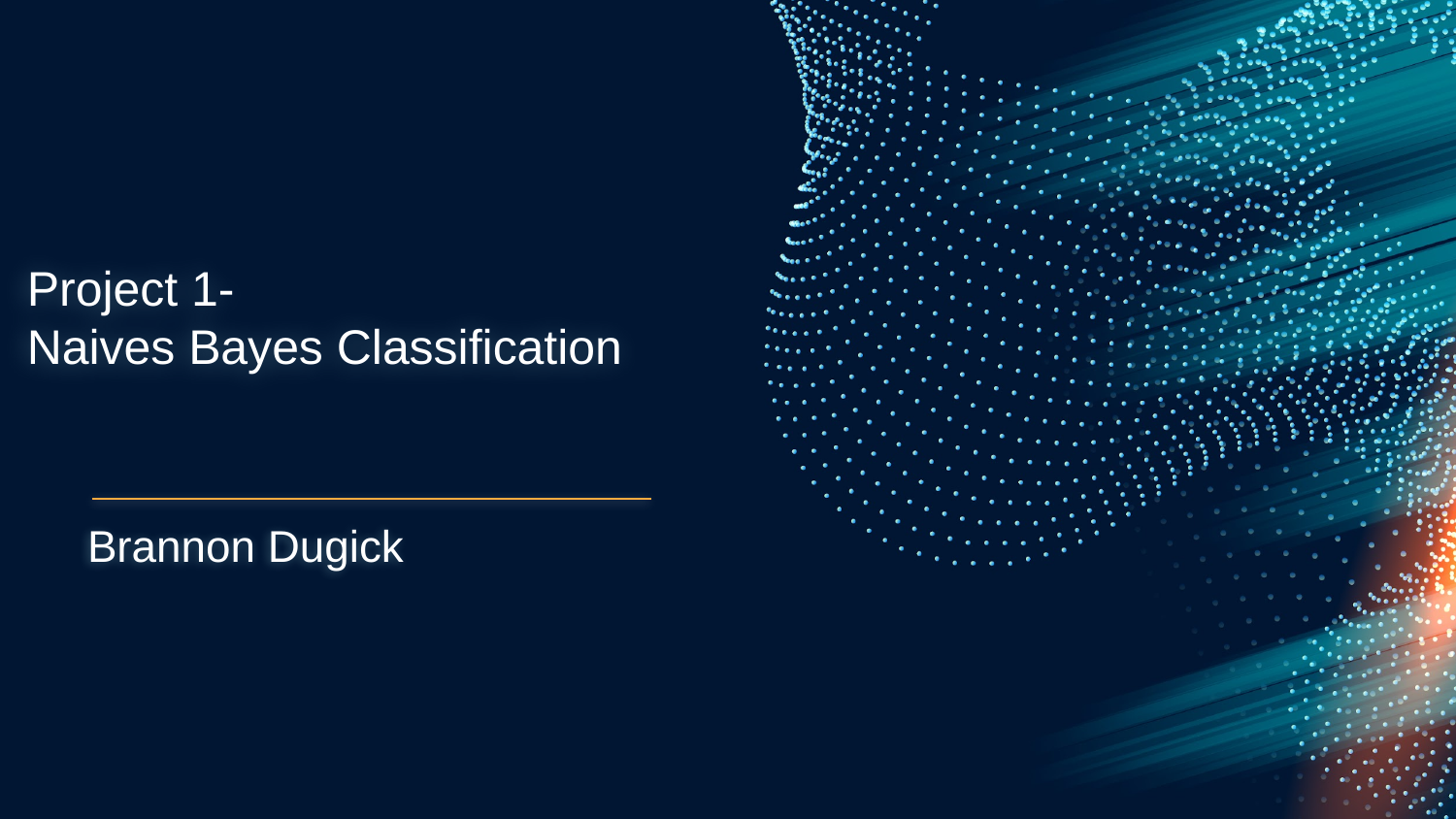

# Project 1-
Naives Bayes Classification
Brannon Dugick